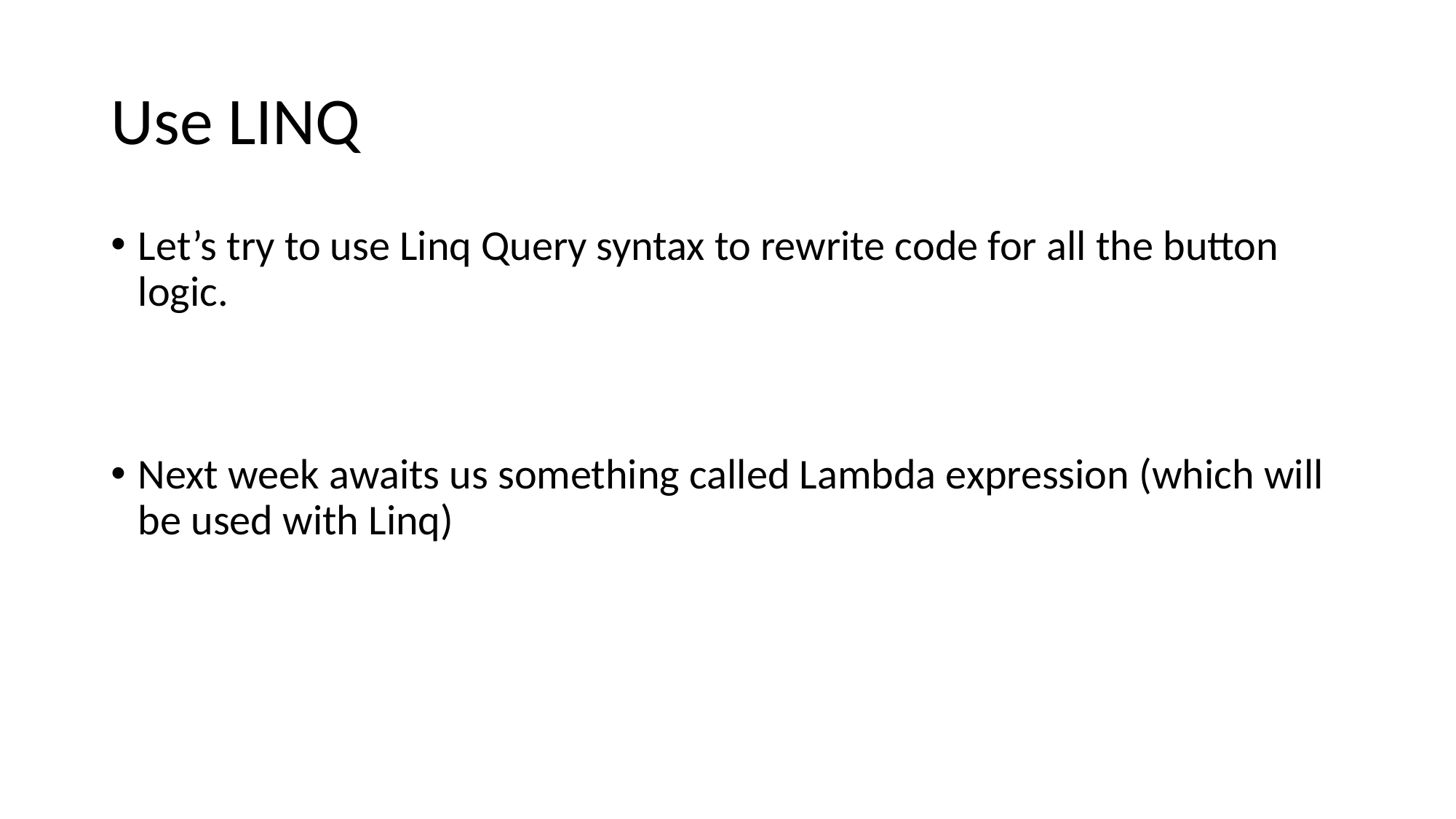

# Use LINQ
Let’s try to use Linq Query syntax to rewrite code for all the button logic.

Next week awaits us something called Lambda expression (which will be used with Linq)